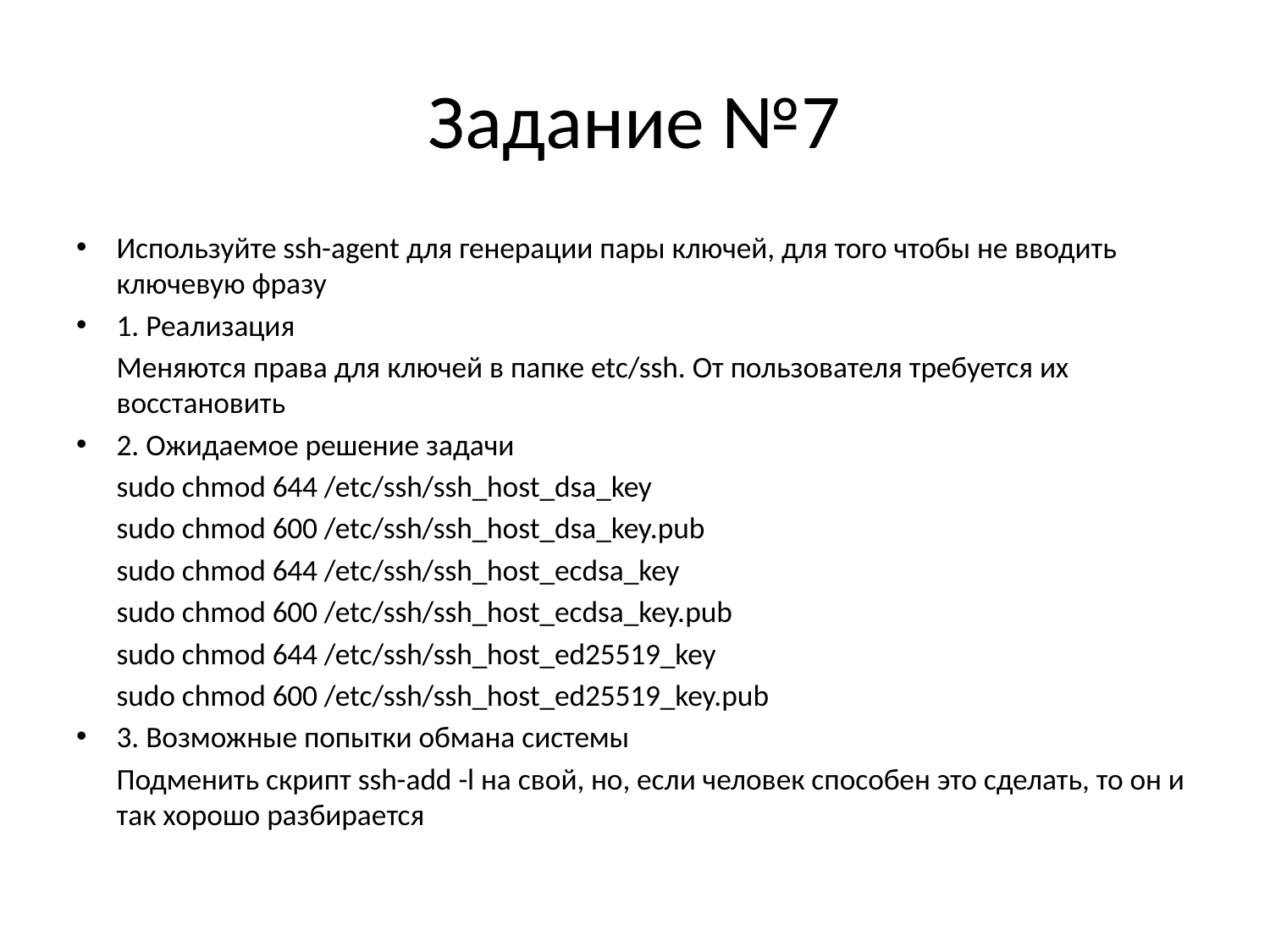

# Задание №7
Используйте ssh-agent для генерации пары ключей, для того чтобы не вводить ключевую фразу
1. Реализация
		Меняются права для ключей в папке etc/ssh. От пользователя требуется их восстановить
2. Ожидаемое решение задачи
		sudo chmod 644 /etc/ssh/ssh_host_dsa_key
		sudo chmod 600 /etc/ssh/ssh_host_dsa_key.pub
		sudo chmod 644 /etc/ssh/ssh_host_ecdsa_key
		sudo chmod 600 /etc/ssh/ssh_host_ecdsa_key.pub
		sudo chmod 644 /etc/ssh/ssh_host_ed25519_key
		sudo chmod 600 /etc/ssh/ssh_host_ed25519_key.pub
3. Возможные попытки обмана системы
		Подменить скрипт ssh-add -l на свой, но, если человек способен это сделать, то он и так хорошо разбирается